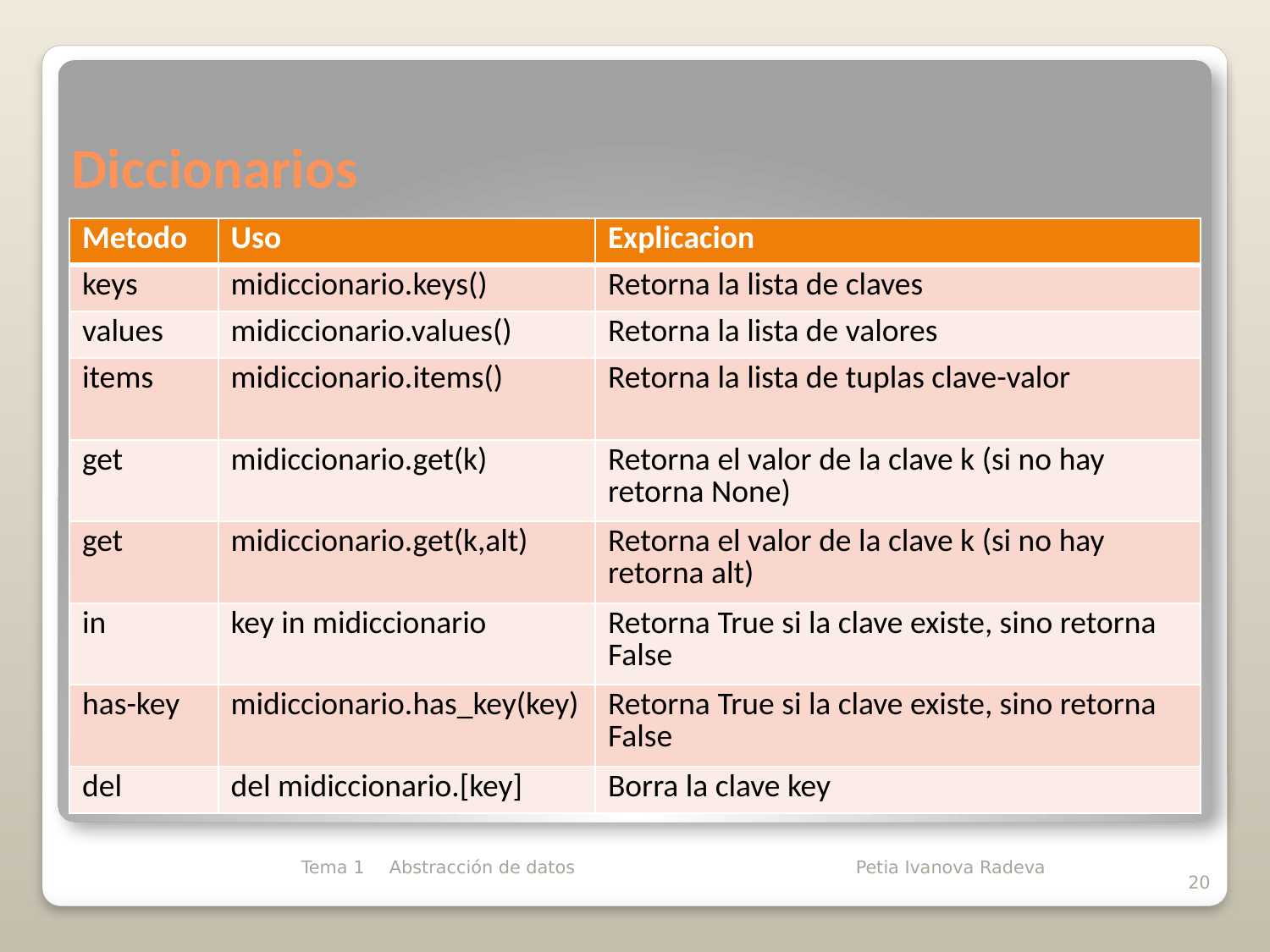

# Diccionarios
| Metodo | Uso | Explicacion |
| --- | --- | --- |
| keys | midiccionario.keys() | Retorna la lista de claves |
| values | midiccionario.values() | Retorna la lista de valores |
| items | midiccionario.items() | Retorna la lista de tuplas clave-valor |
| get | midiccionario.get(k) | Retorna el valor de la clave k (si no hay retorna None) |
| get | midiccionario.get(k,alt) | Retorna el valor de la clave k (si no hay retorna alt) |
| in | key in midiccionario | Retorna True si la clave existe, sino retorna False |
| has-key | midiccionario.has\_key(key) | Retorna True si la clave existe, sino retorna False |
| del | del midiccionario.[key] | Borra la clave key |
Tema 1
Abstracción de datos
20